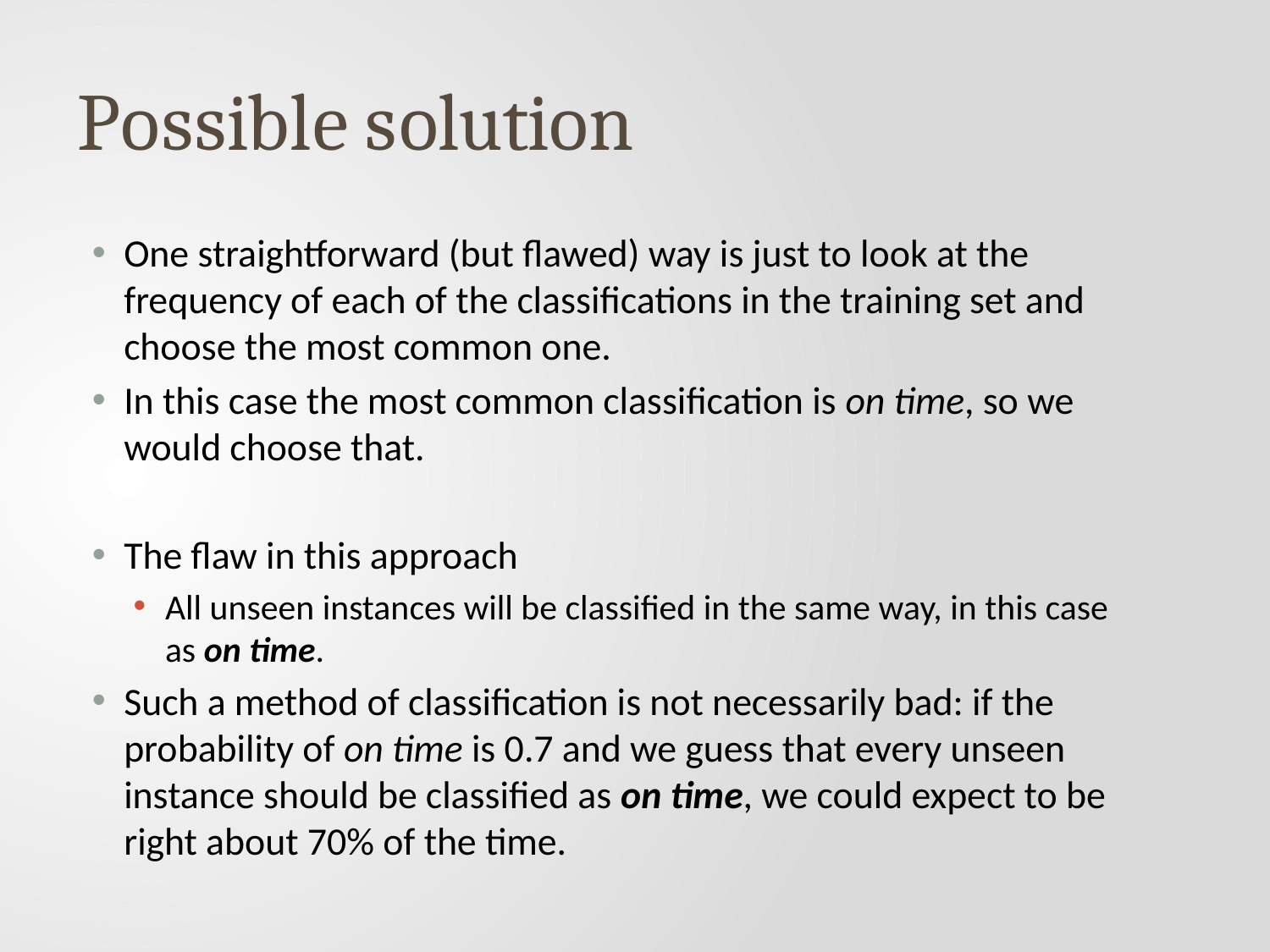

# Possible solution
One straightforward (but flawed) way is just to look at the frequency of each of the classifications in the training set and choose the most common one.
In this case the most common classification is on time, so we would choose that.

The flaw in this approach
All unseen instances will be classified in the same way, in this case as on time.
Such a method of classification is not necessarily bad: if the probability of on time is 0.7 and we guess that every unseen instance should be classified as on time, we could expect to be right about 70% of the time.